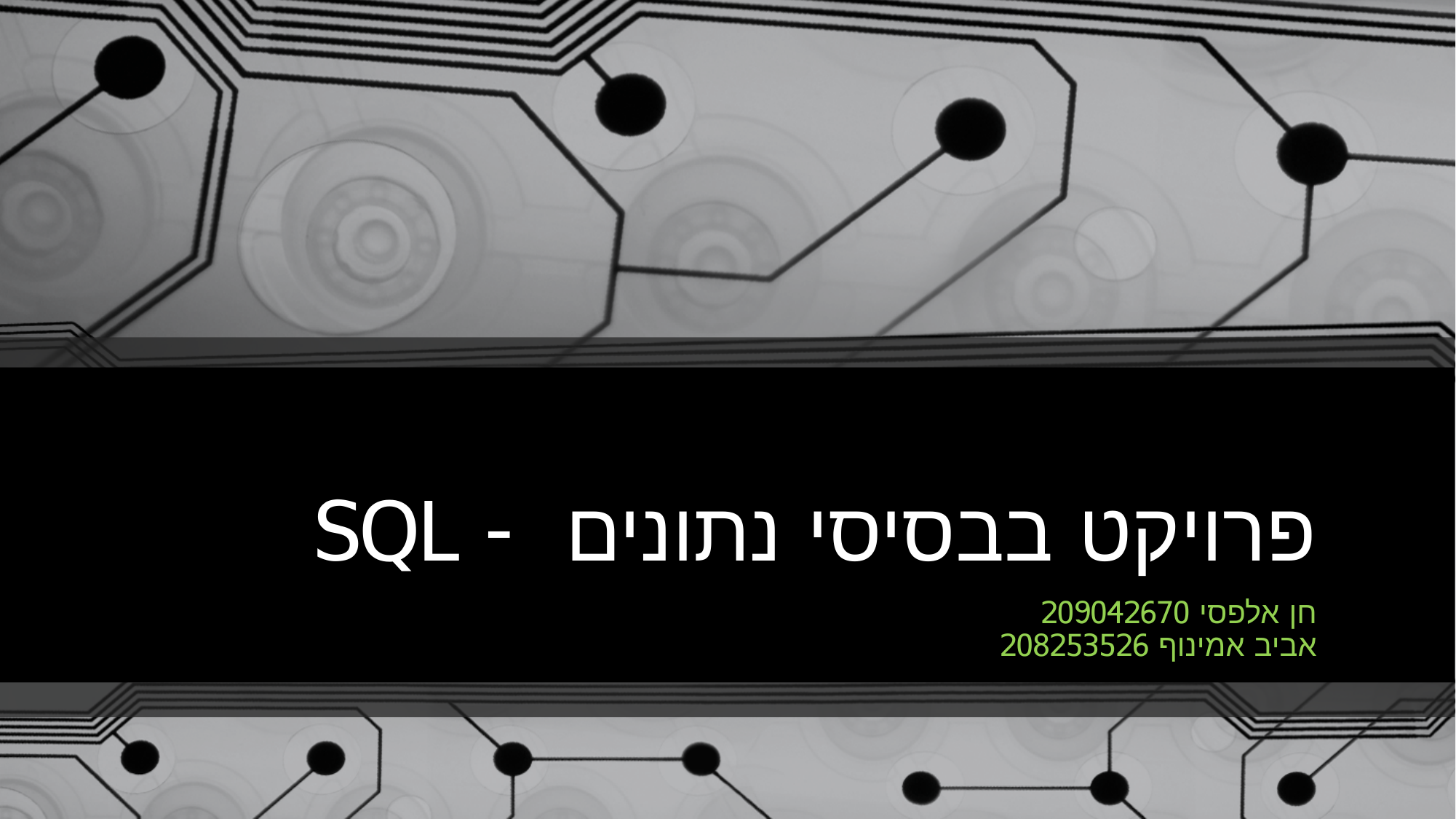

# פרויקט בבסיסי נתונים  - SQL
חן אלפסי 209042670
אביב אמינוף 208253526